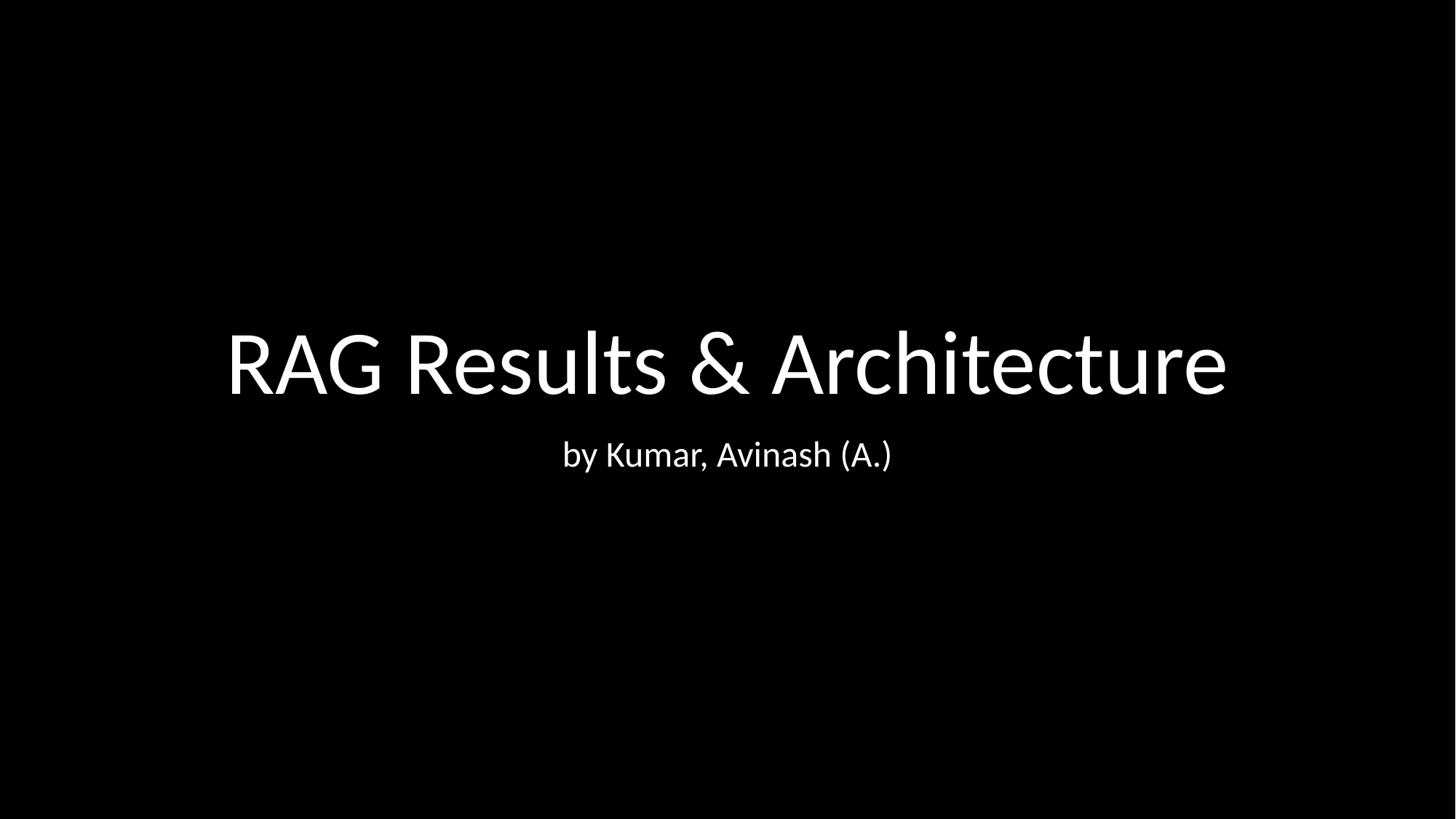

# RAG Results & Architecture
by Kumar, Avinash (A.)